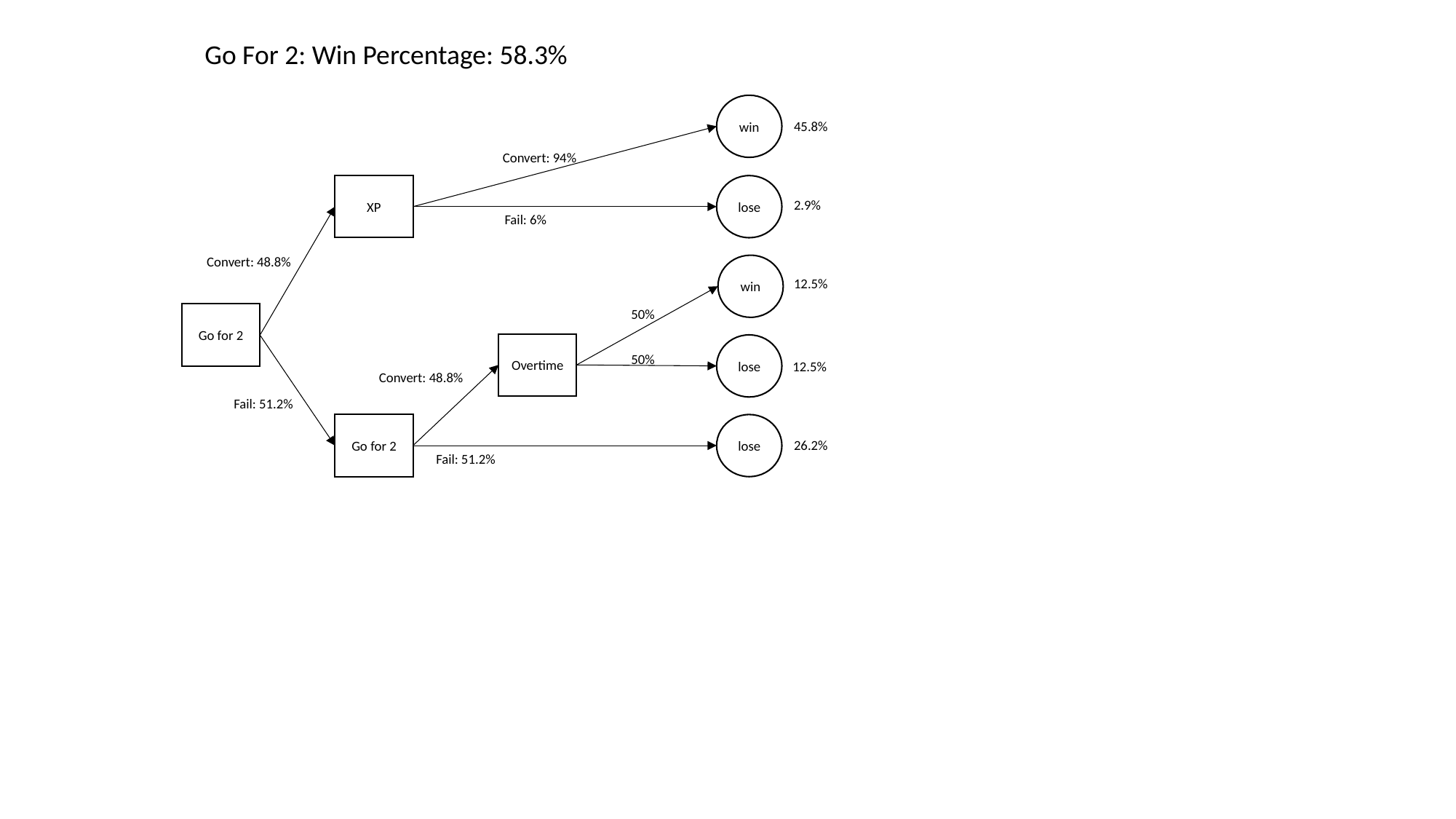

Go For 2: Win Percentage: 58.3%
win
45.8%
Convert: 94%
XP
lose
2.9%
Fail: 6%
Convert: 48.8%
win
12.5%
50%
Go for 2
Overtime
lose
50%
12.5%
Convert: 48.8%
Fail: 51.2%
lose
Go for 2
26.2%
Fail: 51.2%